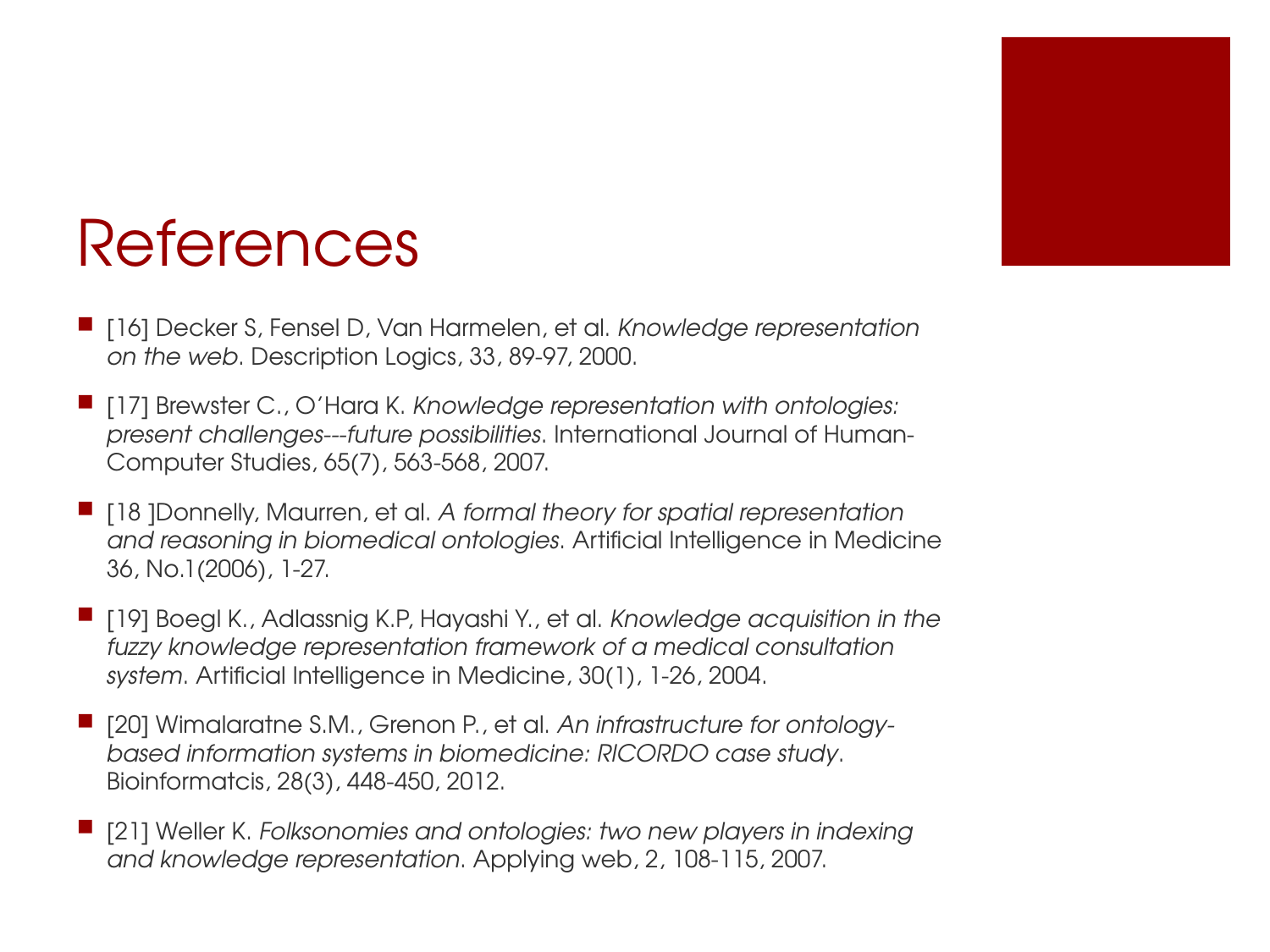

# References
[16] Decker S, Fensel D, Van Harmelen, et al. Knowledge representation on the web. Description Logics, 33, 89-97, 2000.
[17] Brewster C., O’Hara K. Knowledge representation with ontologies: present challenges---future possibilities. International Journal of Human-Computer Studies, 65(7), 563-568, 2007.
[18 ]Donnelly, Maurren, et al. A formal theory for spatial representation and reasoning in biomedical ontologies. Artificial Intelligence in Medicine 36, No.1(2006), 1-27.
[19] Boegl K., Adlassnig K.P, Hayashi Y., et al. Knowledge acquisition in the fuzzy knowledge representation framework of a medical consultation system. Artificial Intelligence in Medicine, 30(1), 1-26, 2004.
[20] Wimalaratne S.M., Grenon P., et al. An infrastructure for ontology-based information systems in biomedicine: RICORDO case study. Bioinformatcis, 28(3), 448-450, 2012.
[21] Weller K. Folksonomies and ontologies: two new players in indexing and knowledge representation. Applying web, 2, 108-115, 2007.